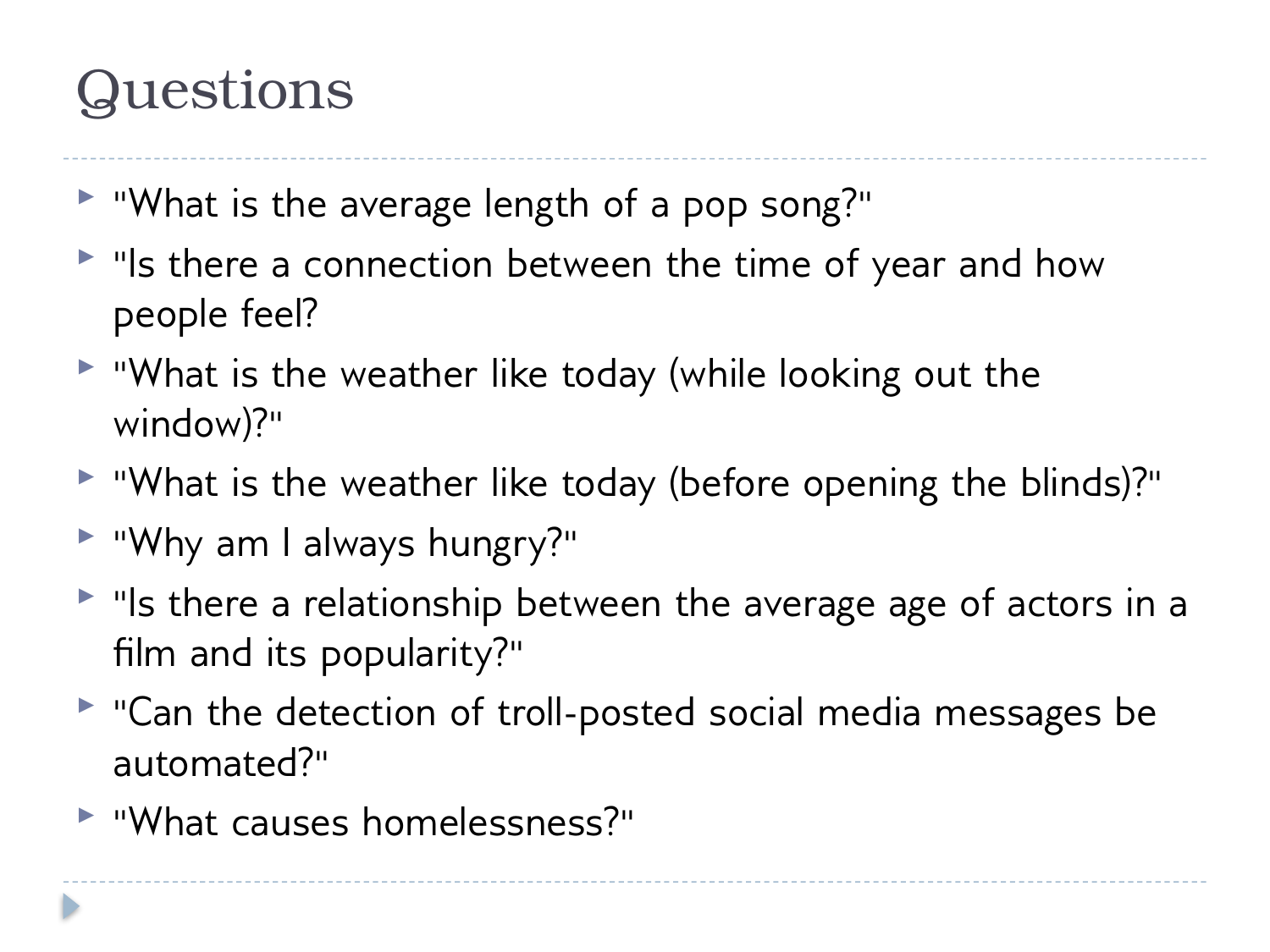

# Questions
"What is the average length of a pop song?"
"Is there a connection between the time of year and how people feel?
"What is the weather like today (while looking out the window)?"
"What is the weather like today (before opening the blinds)?"
"Why am I always hungry?"
"Is there a relationship between the average age of actors in a film and its popularity?"
"Can the detection of troll-posted social media messages be automated?"
"What causes homelessness?"